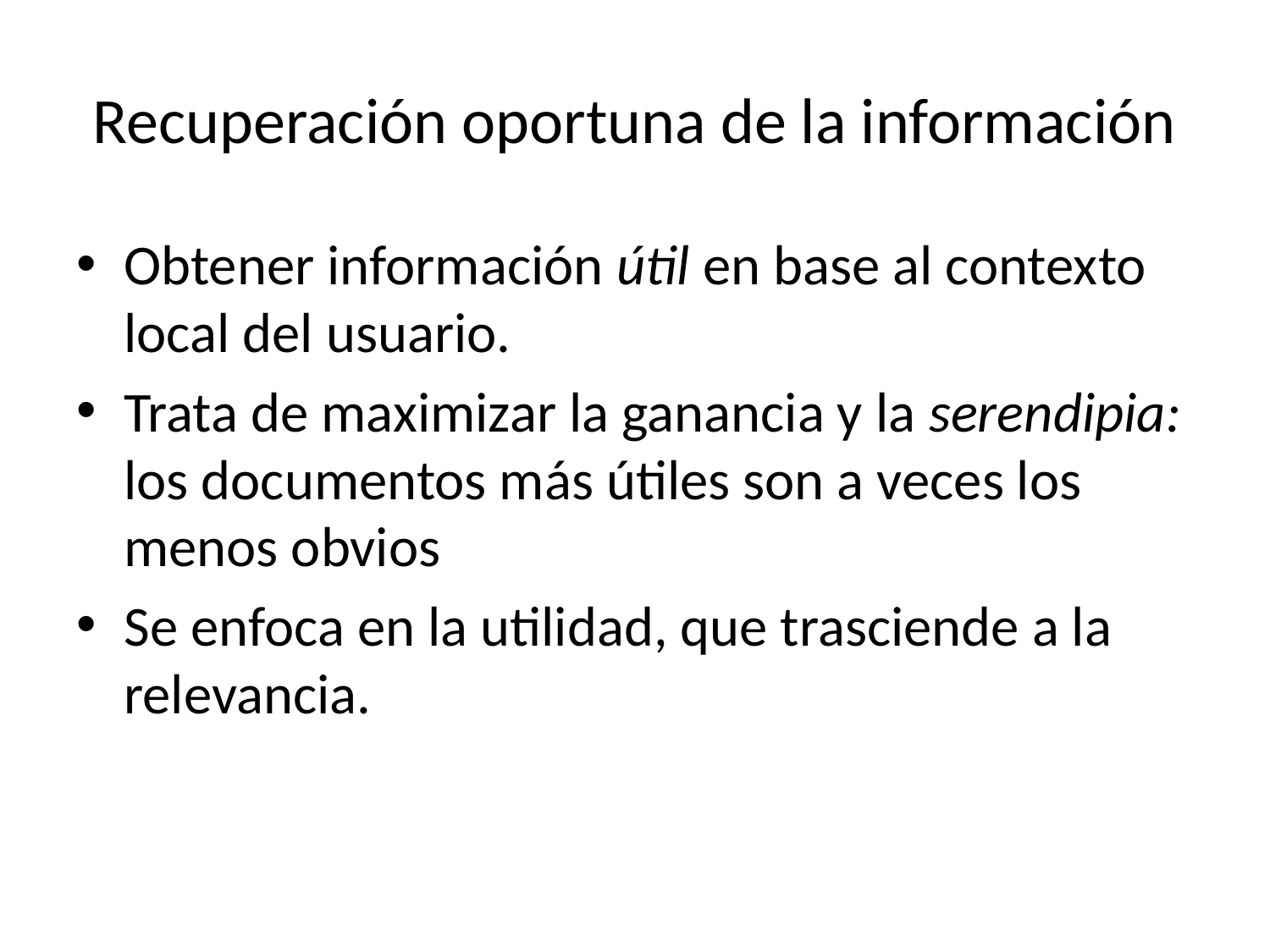

# Recuperación oportuna de la información
Obtener información útil en base al contexto local del usuario.
Trata de maximizar la ganancia y la serendipia: los documentos más útiles son a veces los menos obvios
Se enfoca en la utilidad, que trasciende a la relevancia.